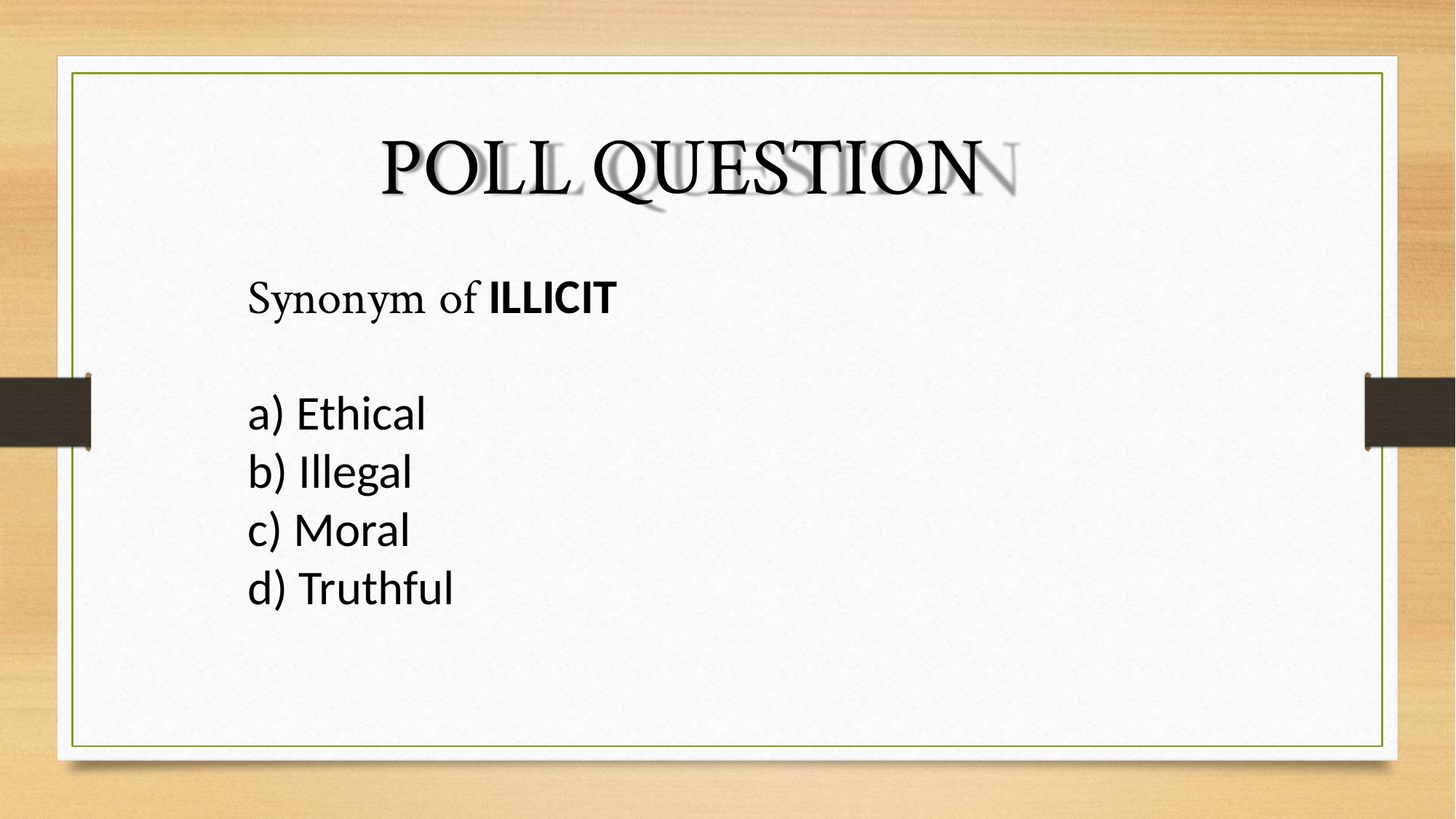

# POLL QUESTION
Synonym of ILLICIT

a) Ethical
b) Illegal
c) Moral
d) Truthful